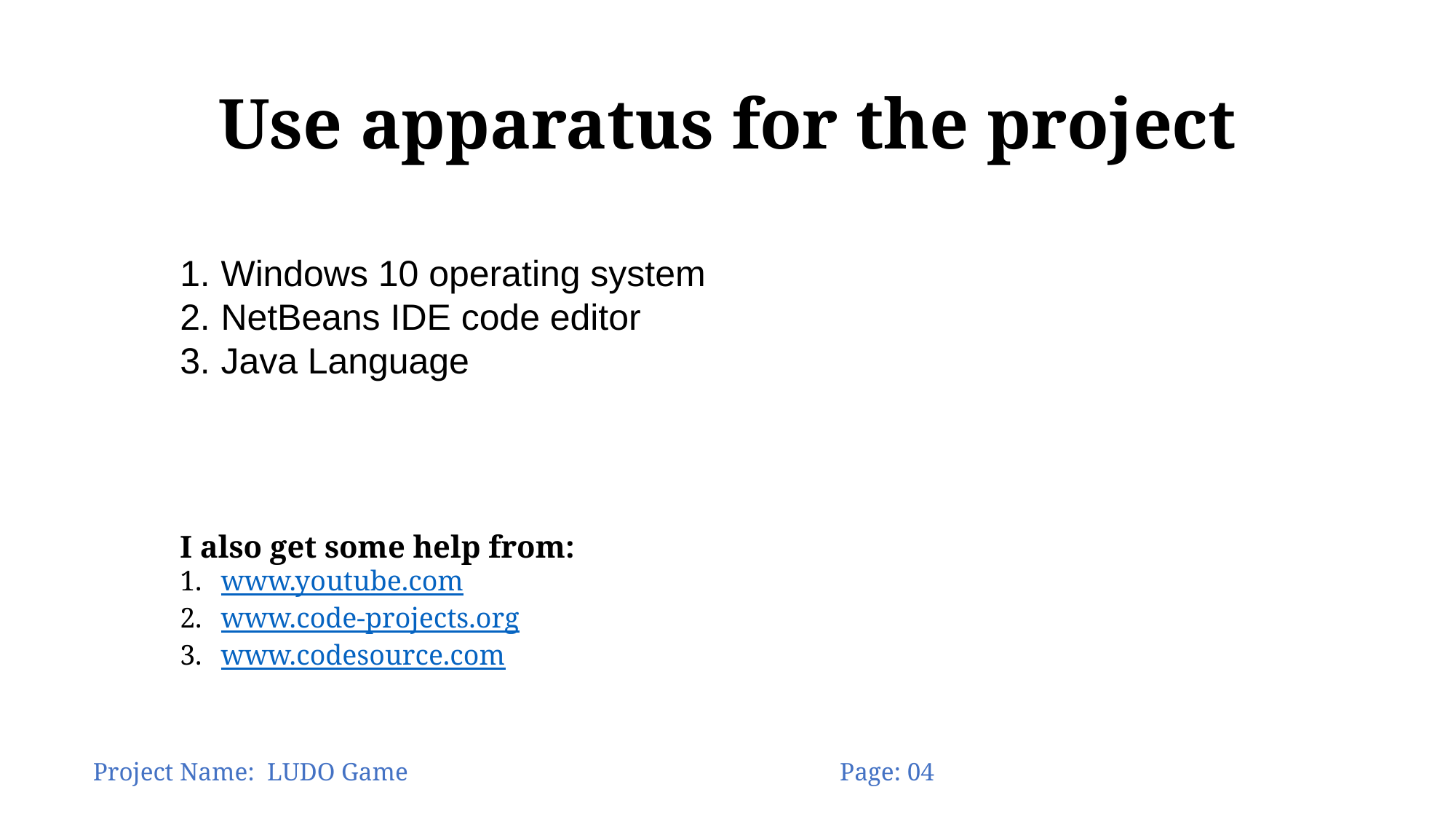

# Use apparatus for the project
Windows 10 operating system
NetBeans IDE code editor
Java Language
I also get some help from:
www.youtube.com
www.code-projects.org
www.codesource.com

Project Name:  LUDO Game                                                                    Page: 04